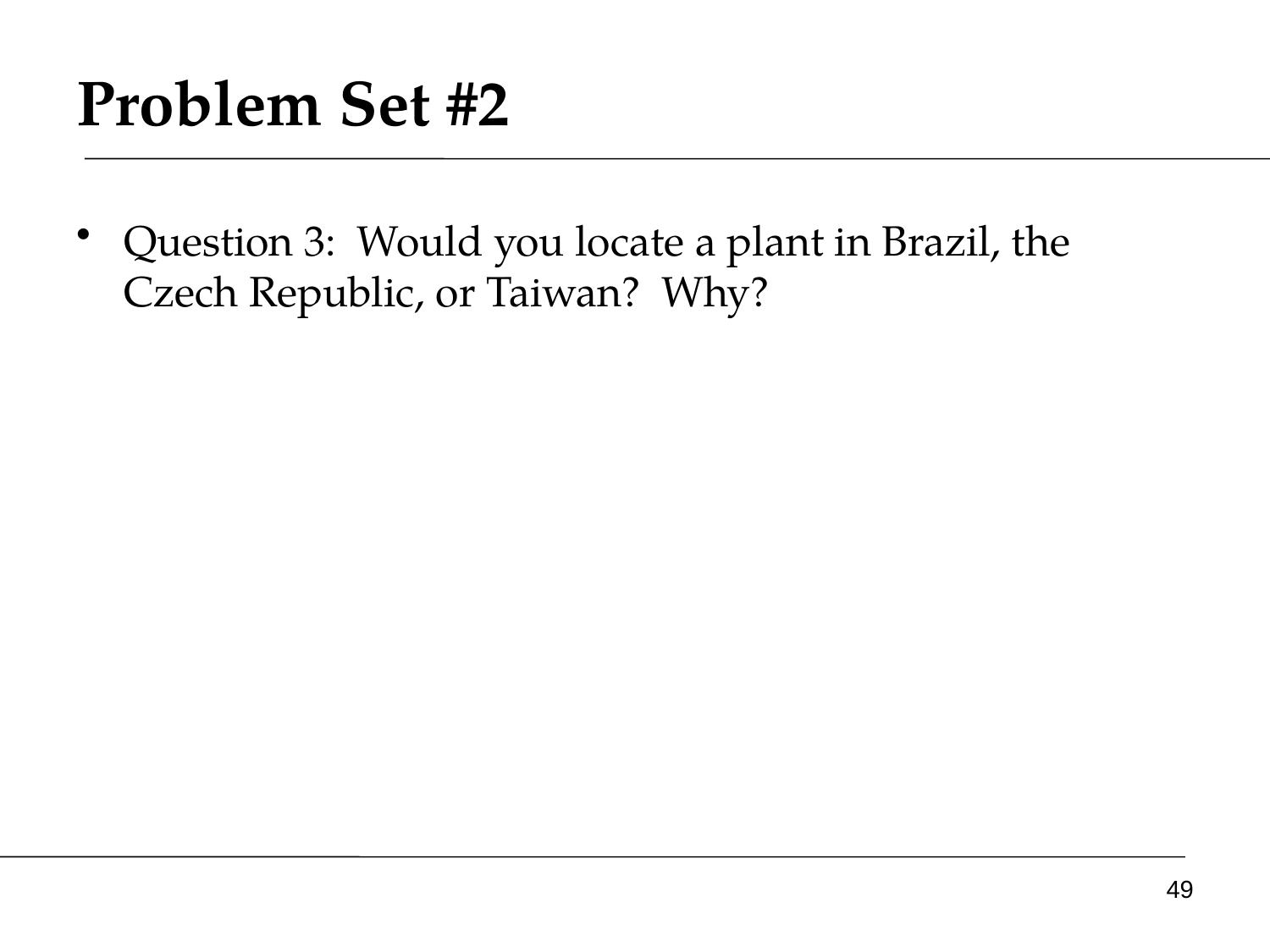

Problem Set #2
Question 3:  Would you locate a plant in Brazil, the Czech Republic, or Taiwan?  Why?
49